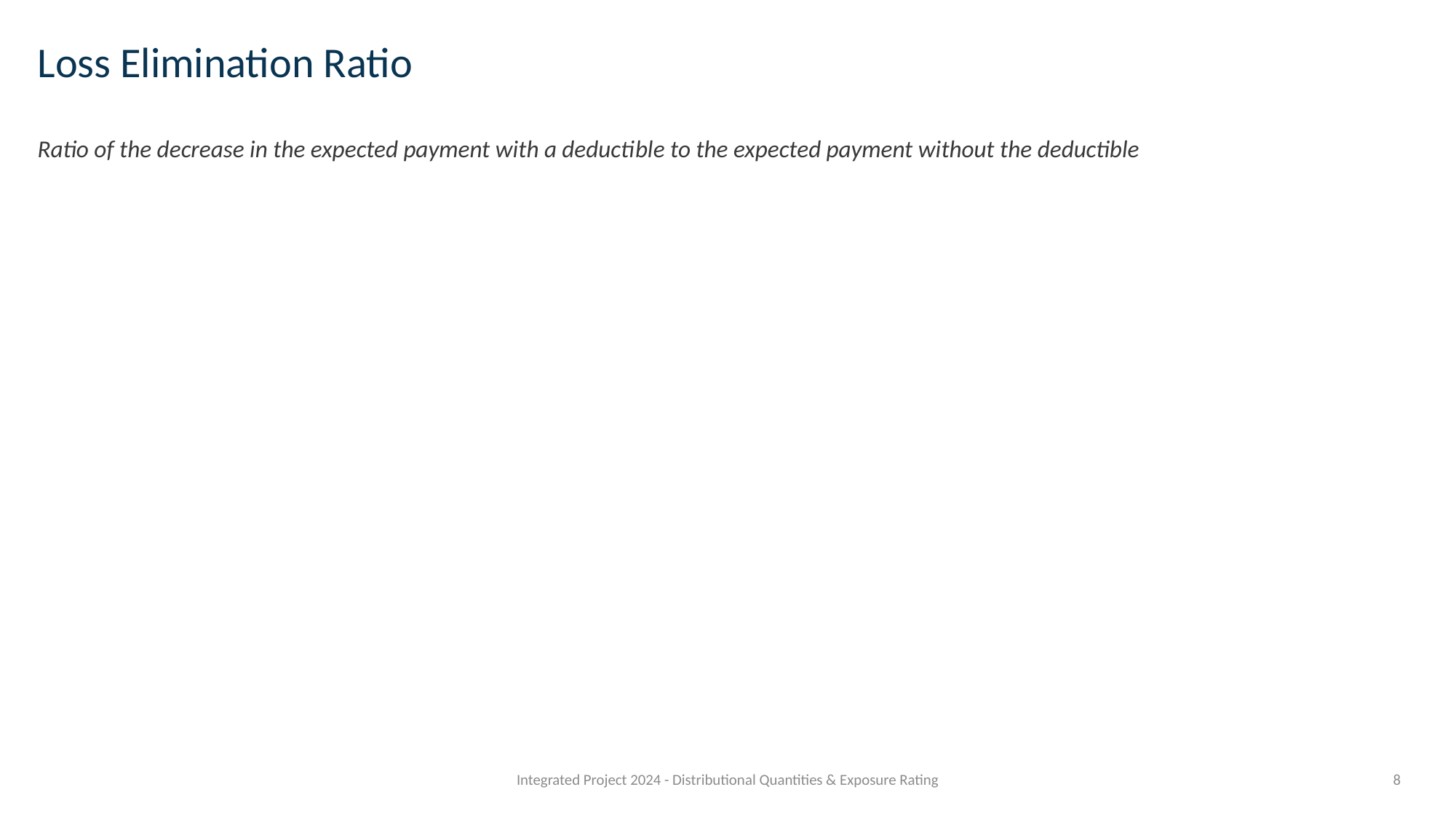

# Loss Elimination Ratio
Ratio of the decrease in the expected payment with a deductible to the expected payment without the deductible
8
Integrated Project 2024 - Distributional Quantities & Exposure Rating